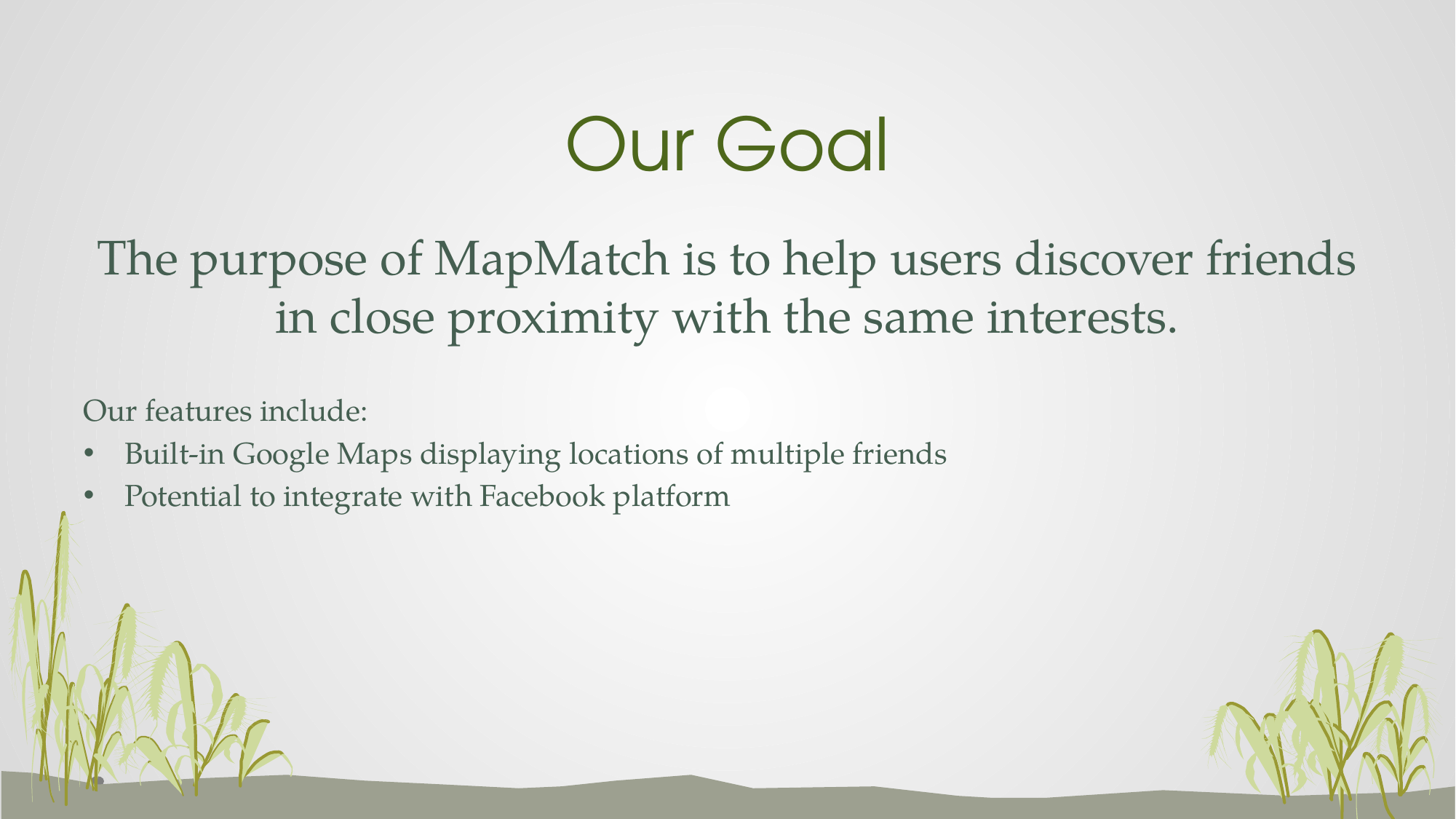

# Our Goal
The purpose of MapMatch is to help users discover friends in close proximity with the same interests.

Our features include:
Built-in Google Maps displaying locations of multiple friends
Potential to integrate with Facebook platform